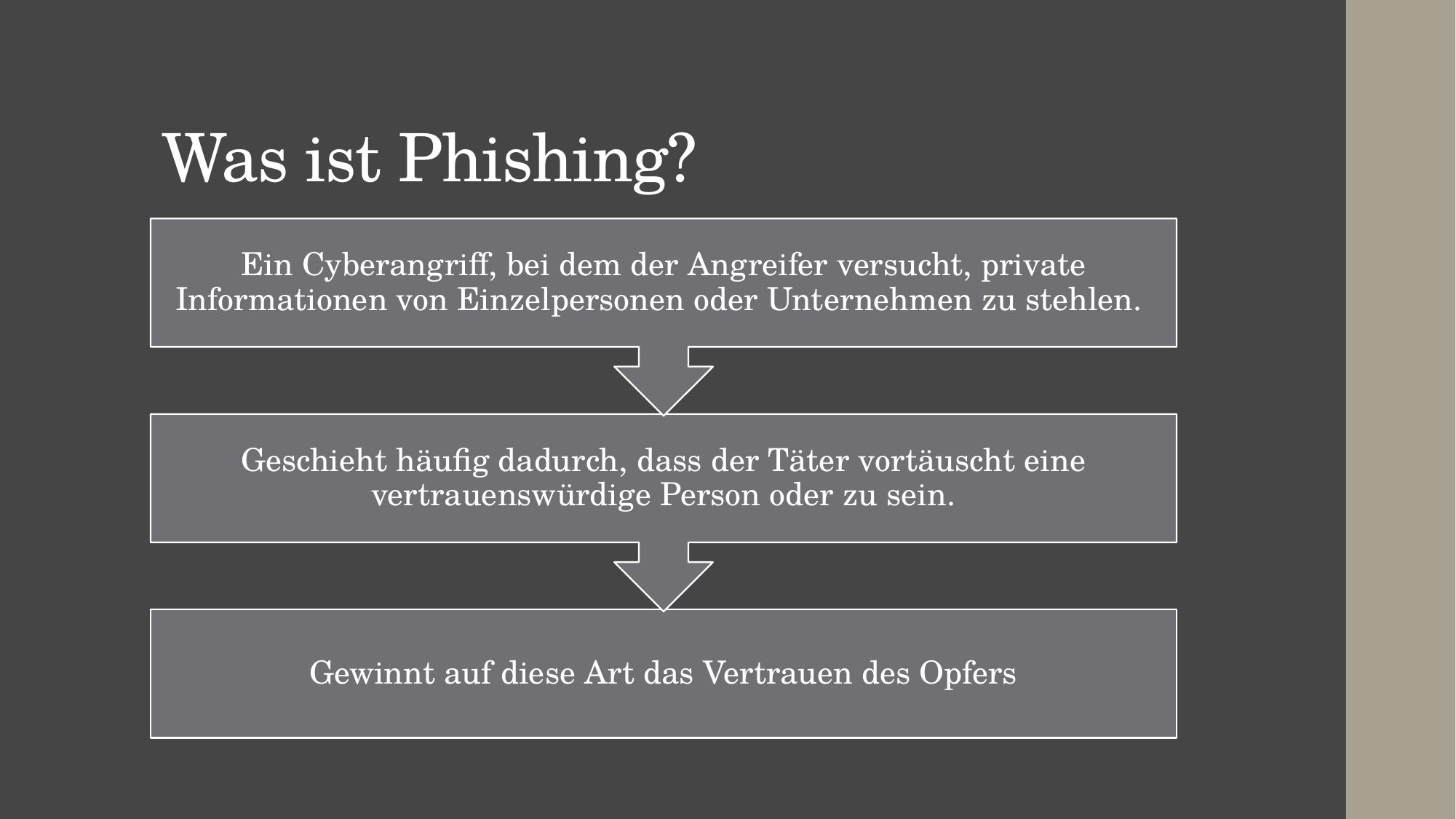

# Was ist Phishing?
Gewinnt auf diese Art das Vertrauen des Opfers
Geschieht häufig dadurch, dass der Täter vortäuscht eine vertrauenswürdige Person oder zu sein.
Ein Cyberangriff, bei dem der Angreifer versucht, private Informationen von Einzelpersonen oder Unternehmen zu stehlen.